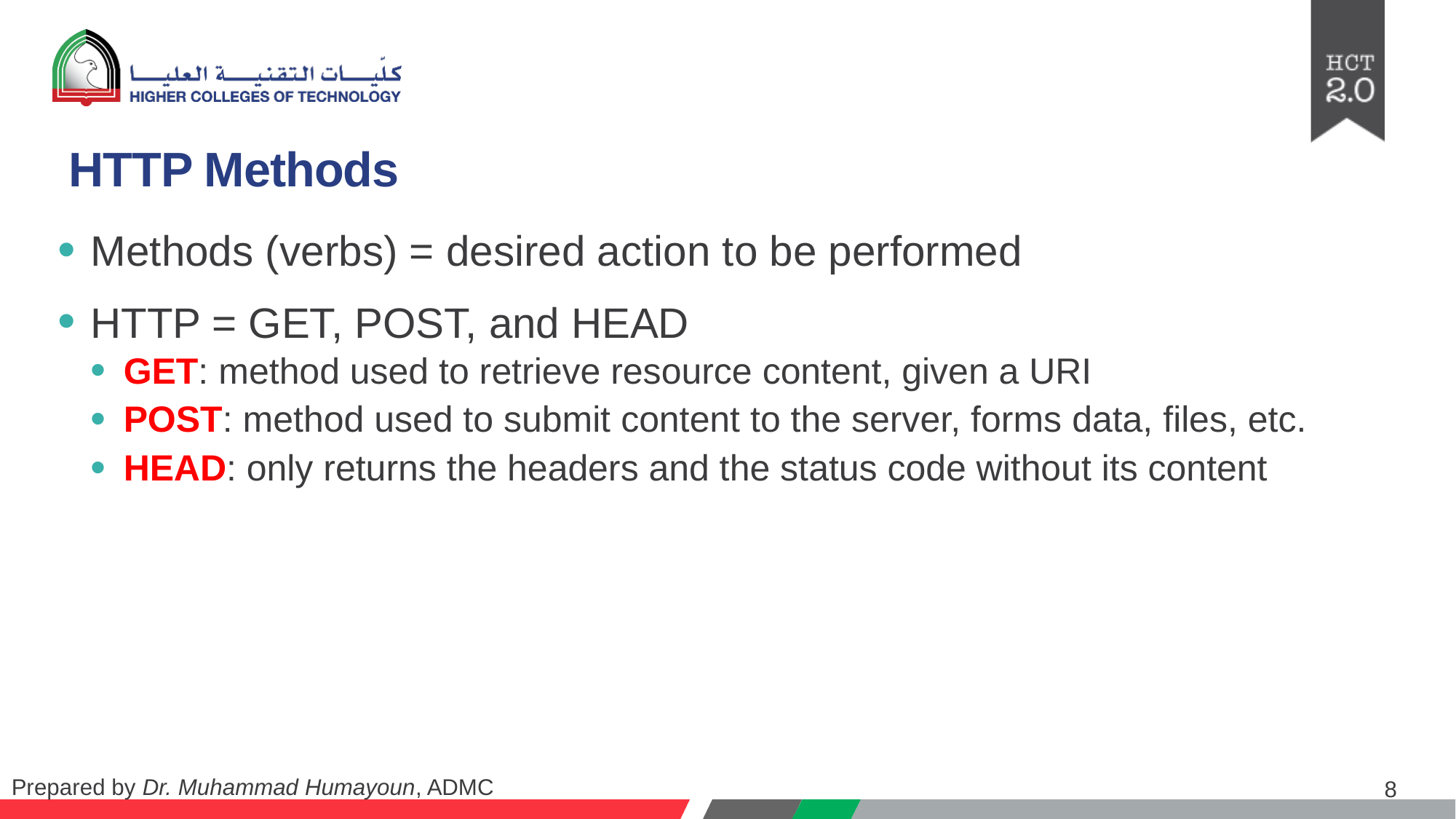

# HTTP Methods
Methods (verbs) = desired action to be performed
HTTP = GET, POST, and HEAD
GET: method used to retrieve resource content, given a URI
POST: method used to submit content to the server, forms data, files, etc.
HEAD: only returns the headers and the status code without its content
8